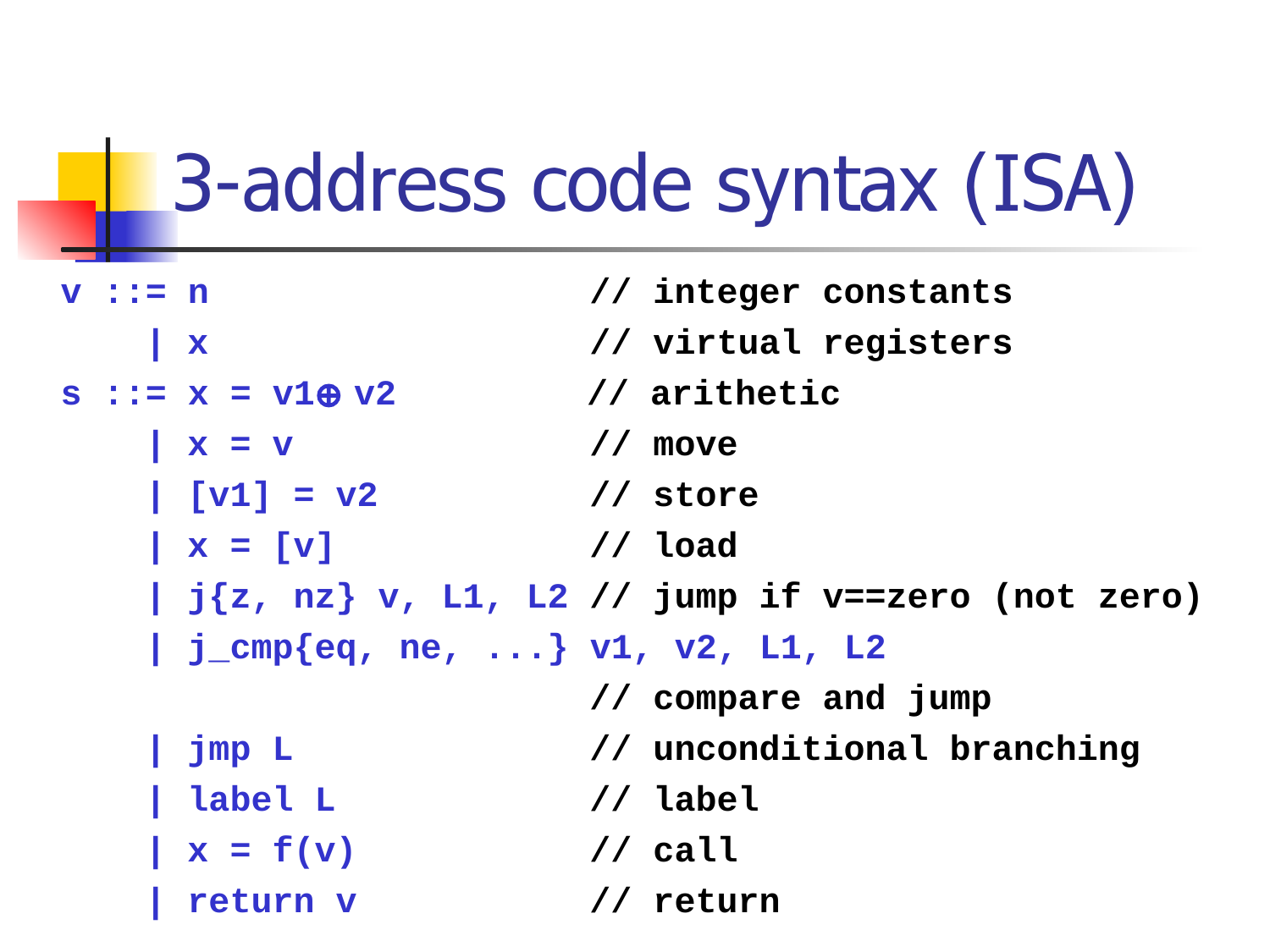

# 3-address code syntax (ISA)
v ::= n                  // integer constants
    | x                  // virtual registers
s ::= x = v1⊕ v2         // arithetic
    | x = v              // move
    | [v1] = v2          // store
    | x = [v]            // load
    | j{z, nz} v, L1, L2 // jump if v==zero (not zero)
    | j_cmp{eq, ne, ...} v1, v2, L1, L2
                         // compare and jump
    | jmp L              // unconditional branching
    | label L            // label
    | x = f(v)           // call
    | return v           // return